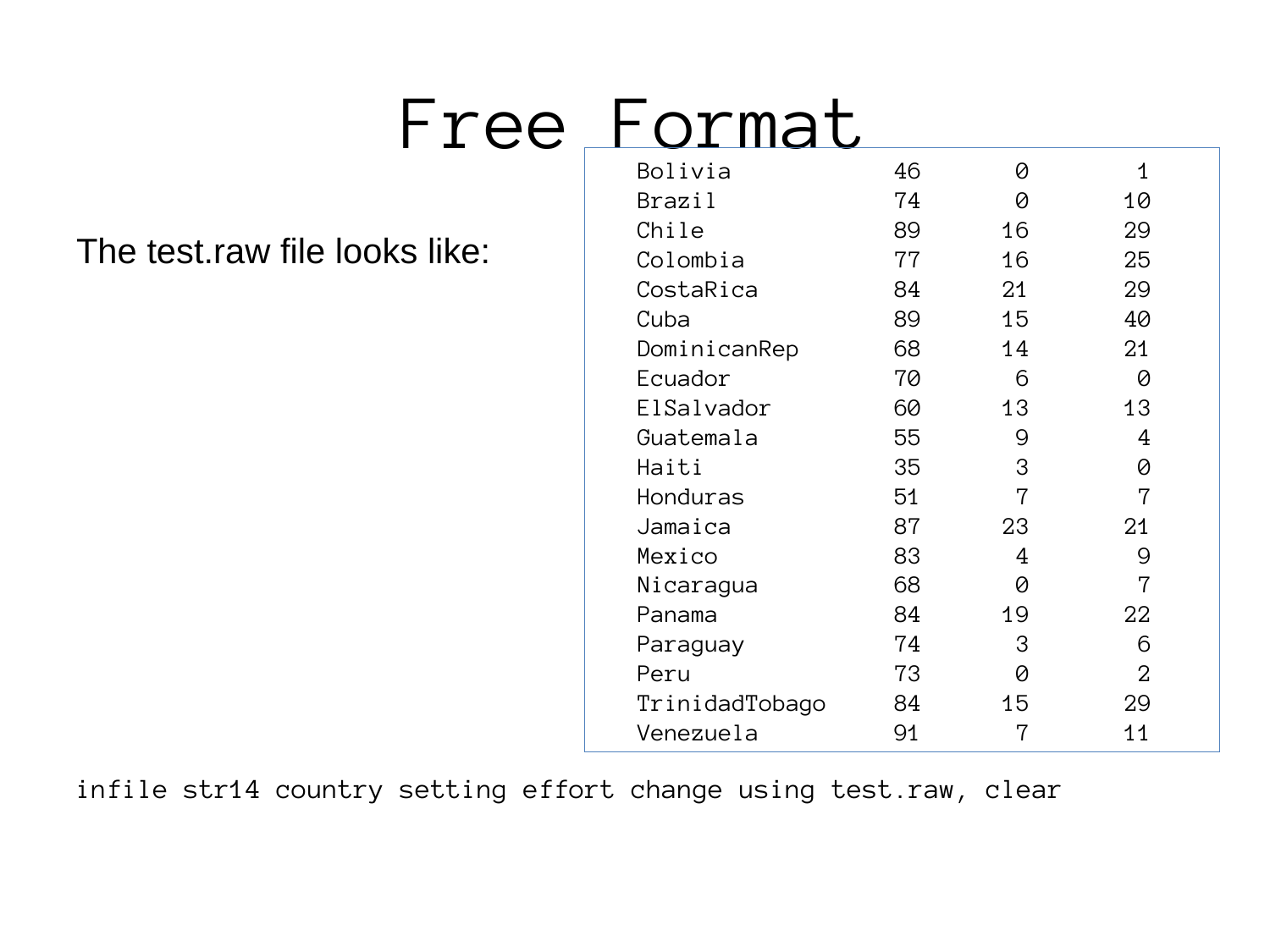

# Free Format
   Bolivia            46       0        1
   Brazil             74       0       10
   Chile              89      16       29
   Colombia           77      16       25
   CostaRica          84      21       29
   Cuba               89      15       40
   DominicanRep       68      14       21
   Ecuador            70       6        0
   ElSalvador         60      13       13
   Guatemala          55       9        4
   Haiti              35       3        0
   Honduras           51       7        7
   Jamaica            87      23       21
   Mexico             83       4        9
   Nicaragua          68       0        7
   Panama             84      19       22
   Paraguay           74       3        6
   Peru               73       0        2
   TrinidadTobago     84      15       29
   Venezuela          91       7       11
The test.raw file looks like:

infile str14 country setting effort change using test.raw, clear